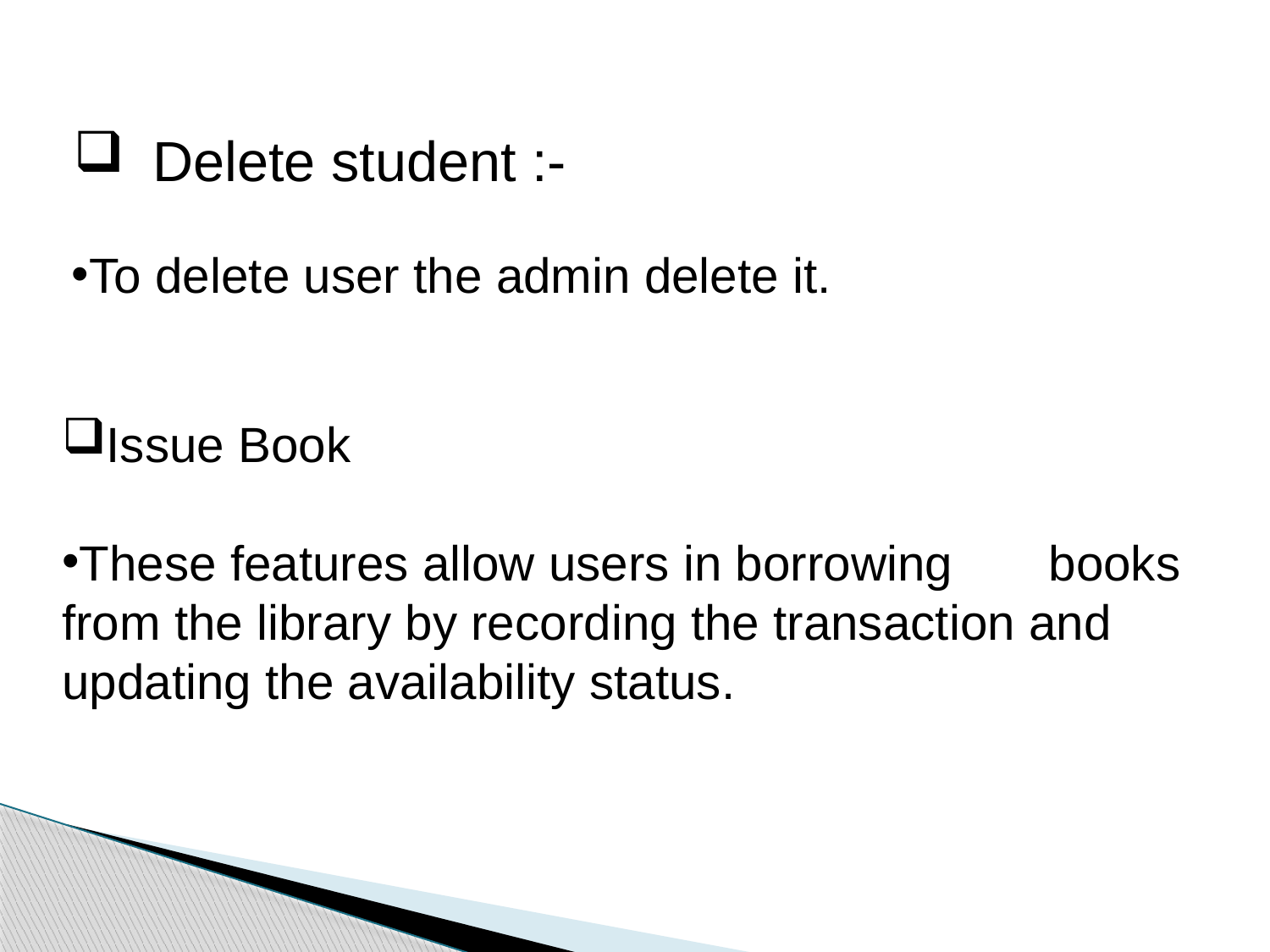

Delete student :-
To delete user the admin delete it.
Issue Book

These features allow users in borrowing       books from the library by recording the transaction and updating the availability status.